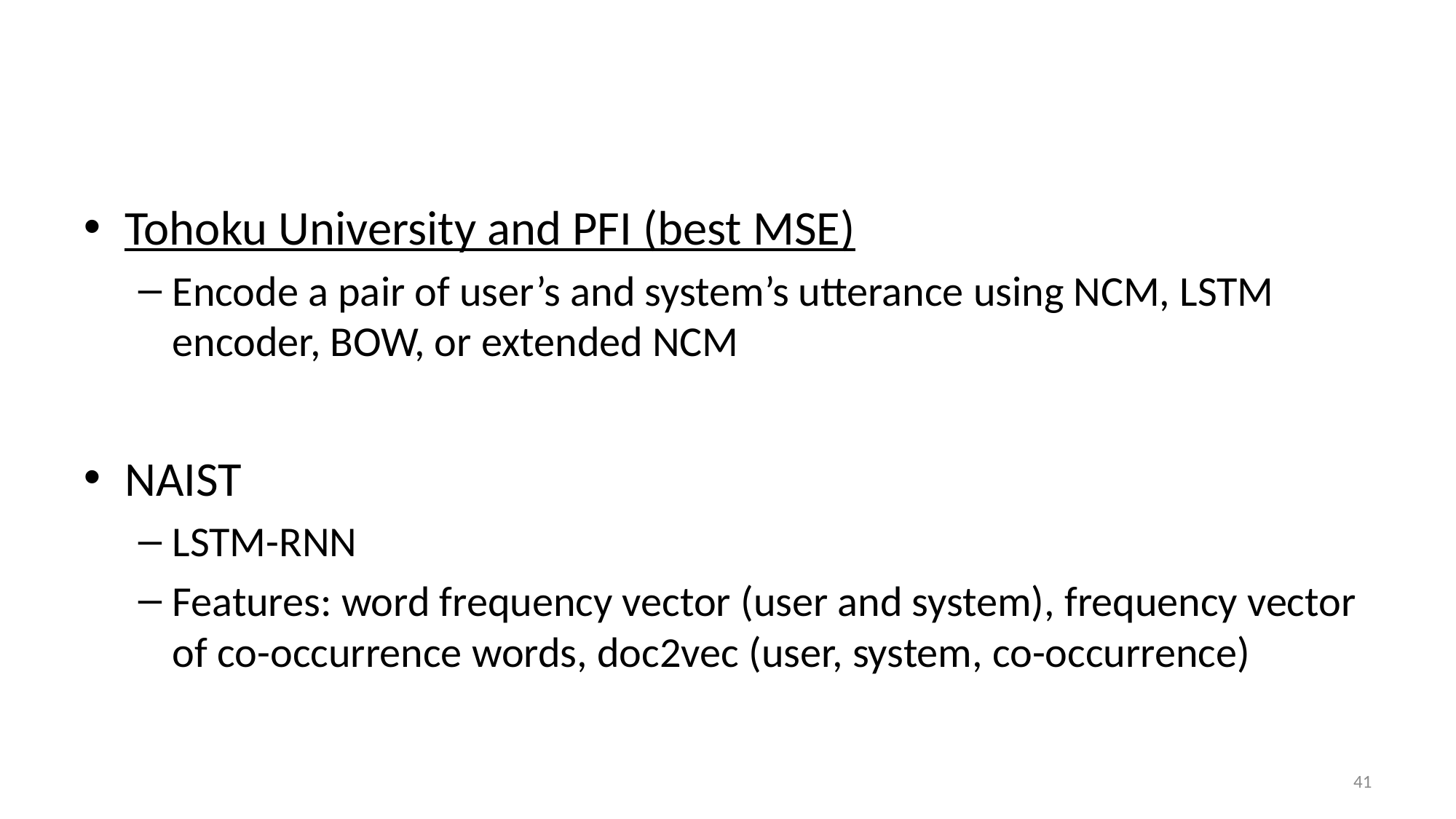

#
Tohoku University and PFI (best MSE)
Encode a pair of user’s and system’s utterance using NCM, LSTM encoder, BOW, or extended NCM

NAIST
LSTM-RNN
Features: word frequency vector (user and system), frequency vector of co-occurrence words, doc2vec (user, system, co-occurrence)
41